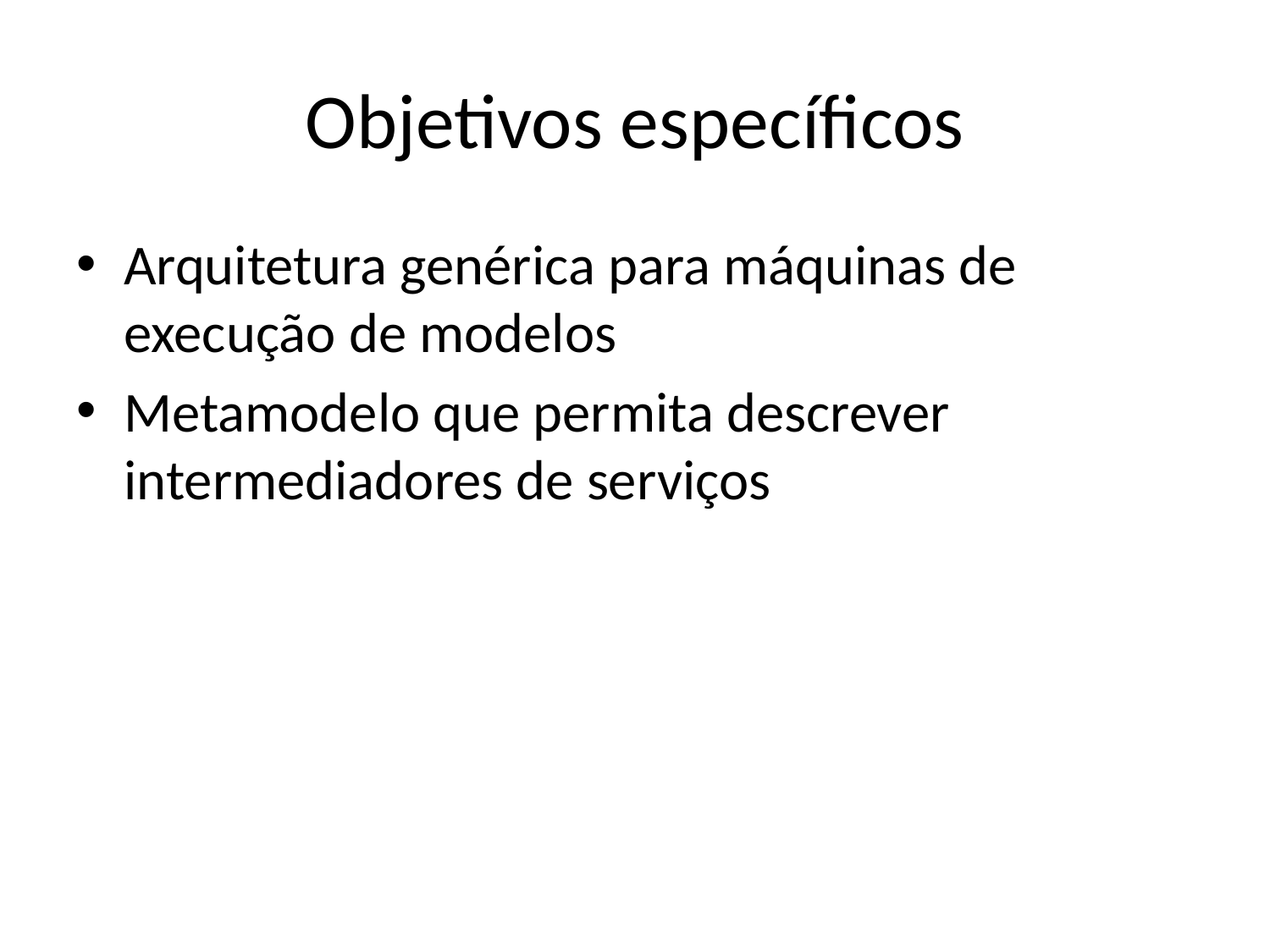

# Objetivos específicos
Arquitetura genérica para máquinas de execução de modelos
Metamodelo que permita descrever intermediadores de serviços